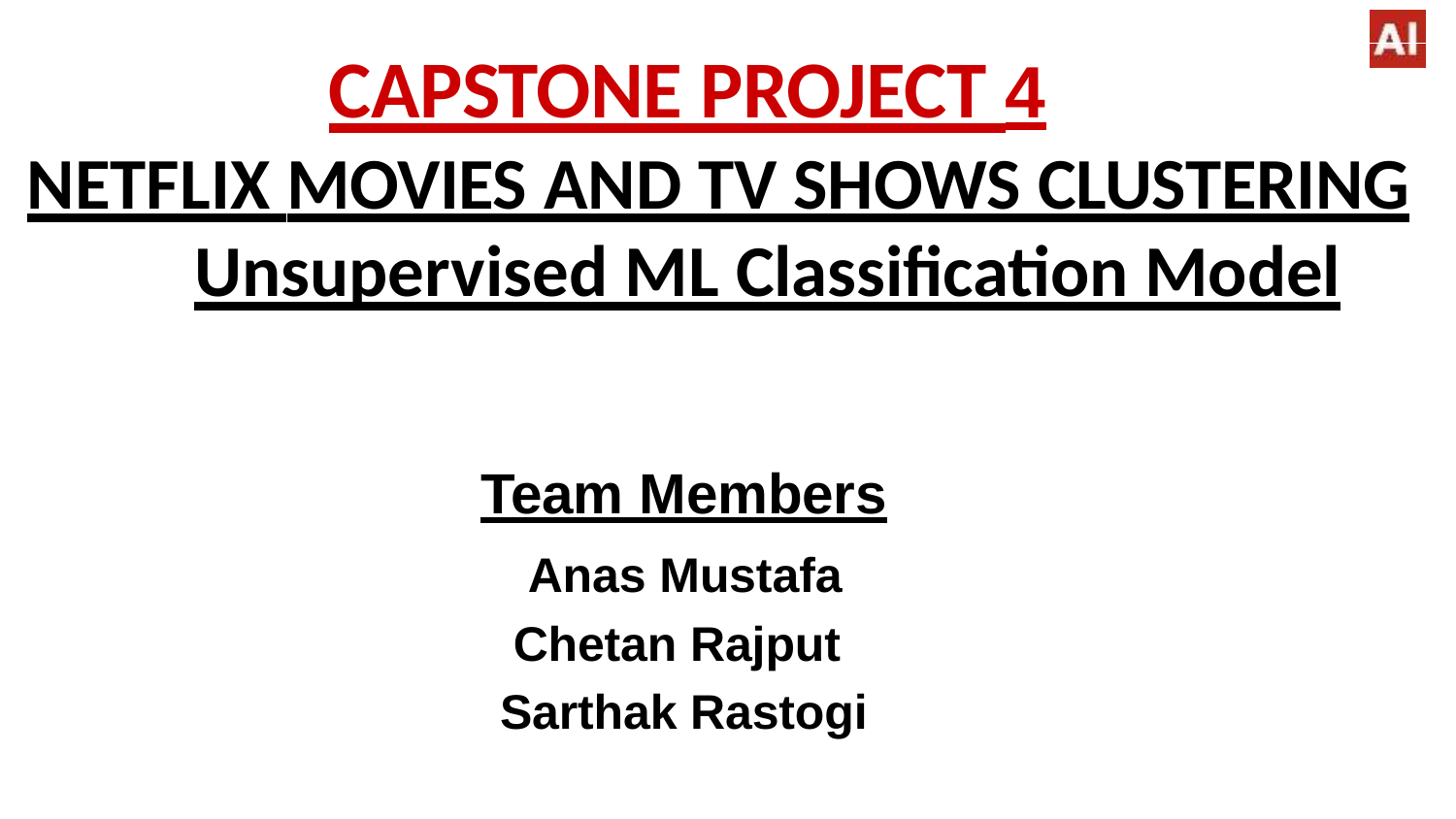

# CAPSTONE PROJECT 4

NETFLIX MOVIES AND TV SHOWS CLUSTERING
Unsupervised ML Classification Model

Team Members  Anas Mustafa  Chetan Rajput  Sarthak Rastogi